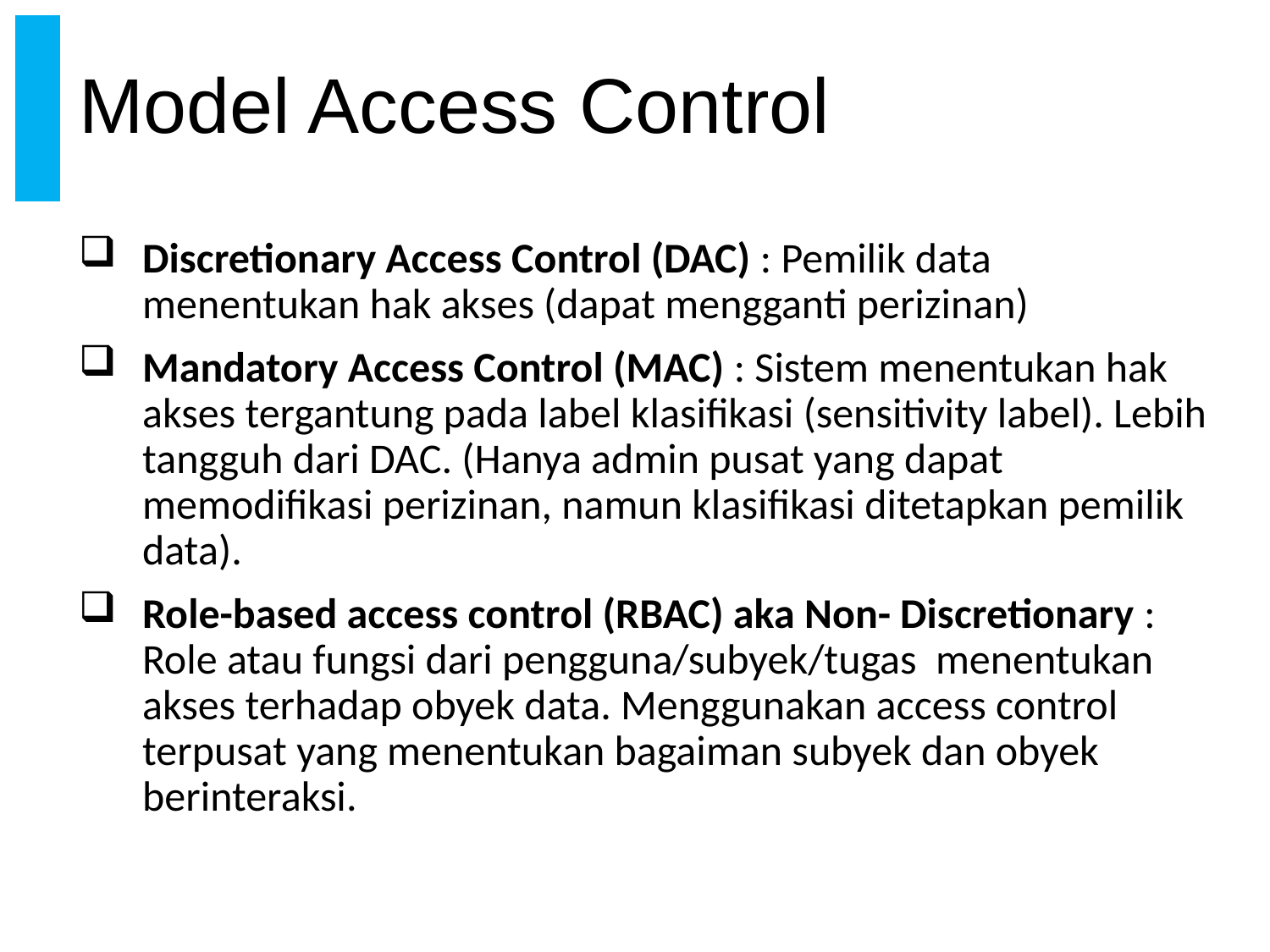

# Model Access Control
Discretionary Access Control (DAC) : Pemilik data menentukan hak akses (dapat mengganti perizinan)
Mandatory Access Control (MAC) : Sistem menentukan hak akses tergantung pada label klasifikasi (sensitivity label). Lebih tangguh dari DAC. (Hanya admin pusat yang dapat memodifikasi perizinan, namun klasifikasi ditetapkan pemilik data).
Role-based access control (RBAC) aka Non- Discretionary : Role atau fungsi dari pengguna/subyek/tugas  menentukan akses terhadap obyek data. Menggunakan access control terpusat yang menentukan bagaiman subyek dan obyek berinteraksi.